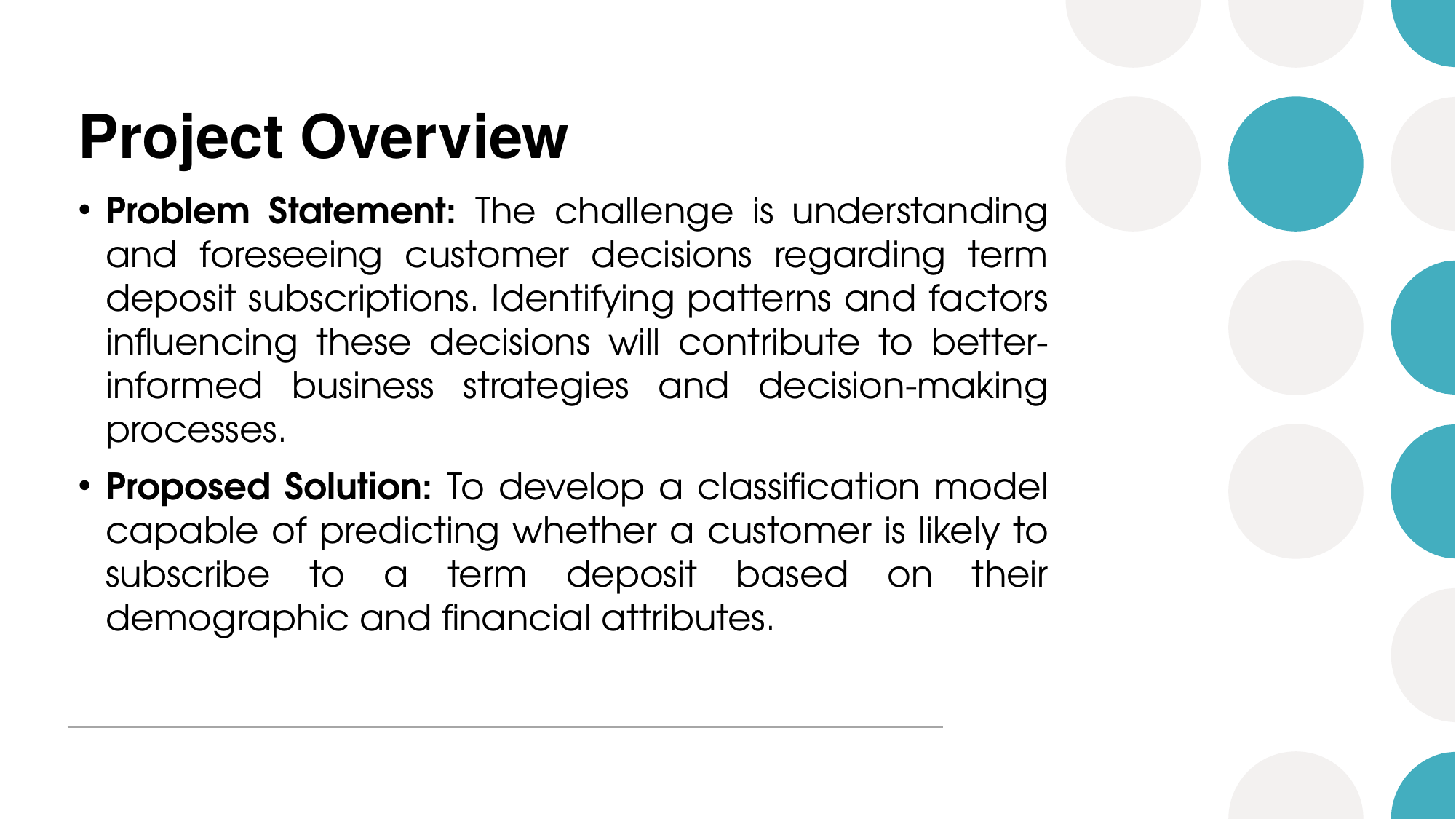

# Project Overview
Problem Statement: The challenge is understanding and foreseeing customer decisions regarding term deposit subscriptions. Identifying patterns and factors influencing these decisions will contribute to better-informed business strategies and decision-making processes.
Proposed Solution: To develop a classification model capable of predicting whether a customer is likely to subscribe to a term deposit based on their demographic and financial attributes.